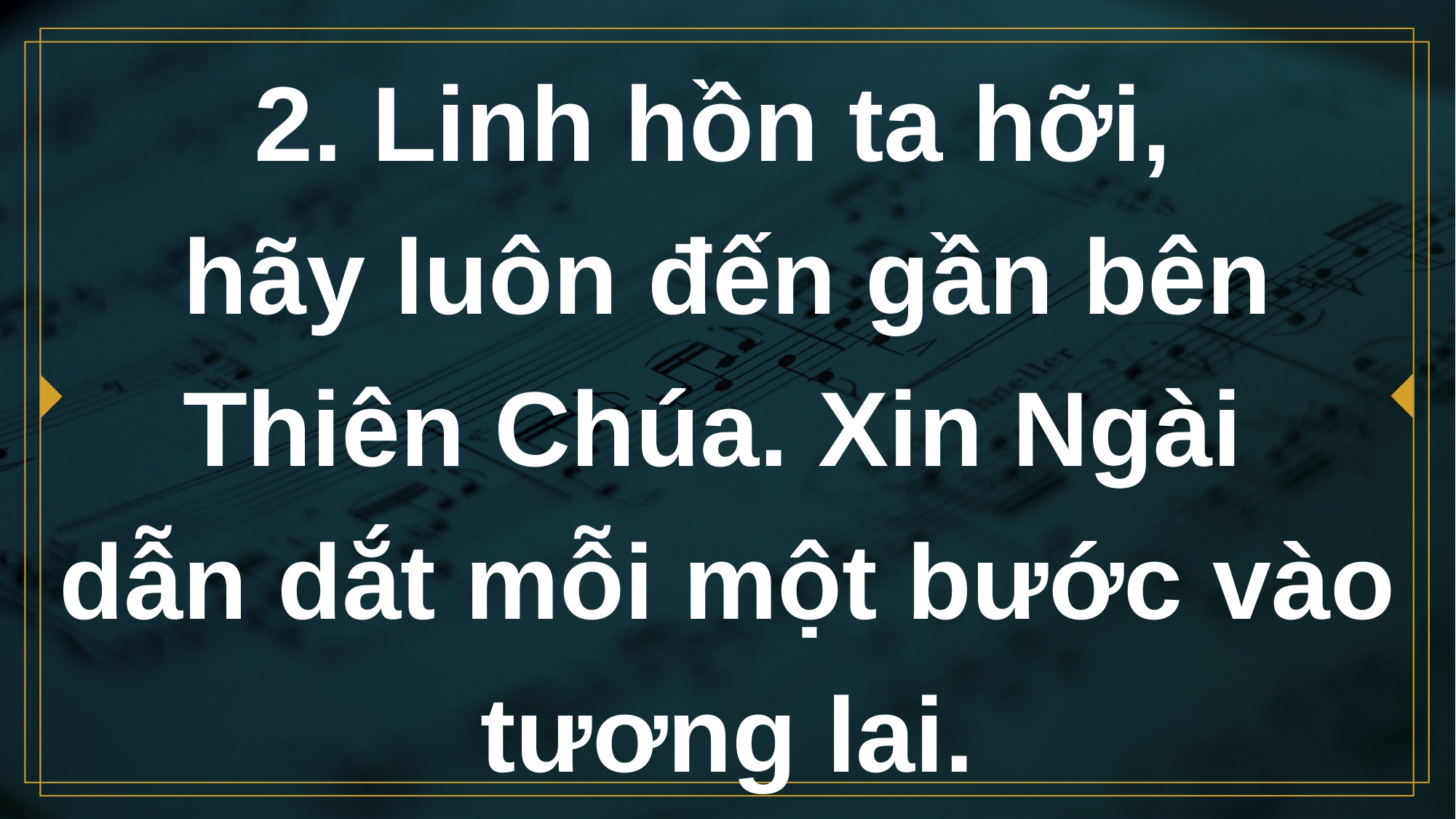

# 2. Linh hồn ta hỡi, hãy luôn đến gần bên Thiên Chúa. Xin Ngài dẫn dắt mỗi một bước vào tương lai.